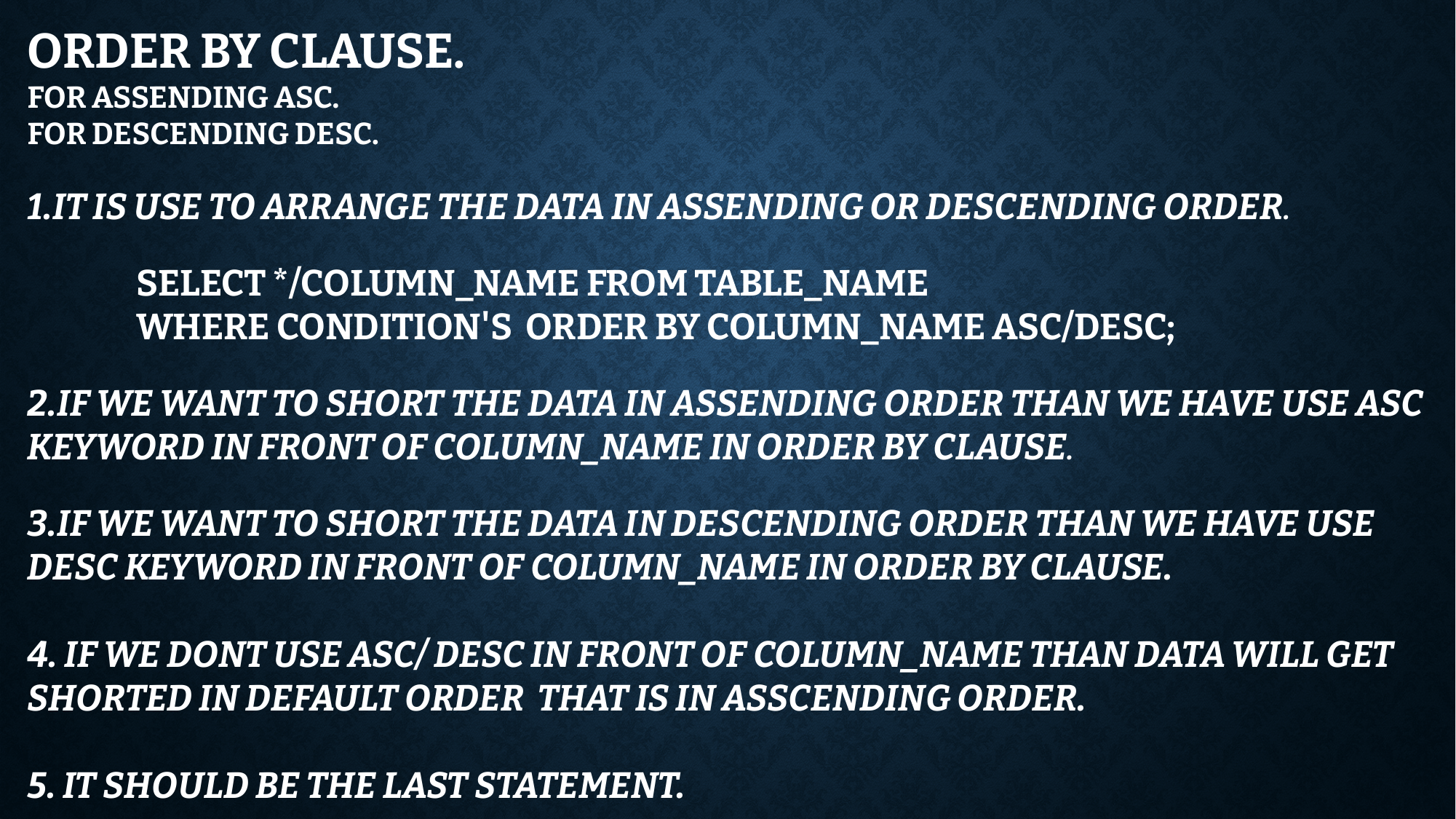

ORDER BY CLAUSE.
FOR ASSENDING ASC.
FOR DESCENDING DESC.

1.IT IS USE TO ARRANGE THE DATA IN ASSENDING OR DESCENDING ORDER.

	SELECT */COLUMN_NAME FROM TABLE_NAME
	WHERE CONDITION'S  ORDER BY COLUMN_NAME ASC/DESC;

2.IF WE WANT TO SHORT THE DATA IN ASSENDING ORDER THAN WE HAVE USE ASC KEYWORD IN FRONT OF COLUMN_NAME IN ORDER BY CLAUSE.

3.IF WE WANT TO SHORT THE DATA IN DESCENDING ORDER THAN WE HAVE USE DESC KEYWORD IN FRONT OF COLUMN_NAME IN ORDER BY CLAUSE.

4. IF WE DONT USE ASC/ DESC IN FRONT OF COLUMN_NAME THAN DATA WILL GET SHORTED IN DEFAULT ORDER  THAT IS IN ASSCENDING ORDER.

5. IT SHOULD BE THE LAST STATEMENT.